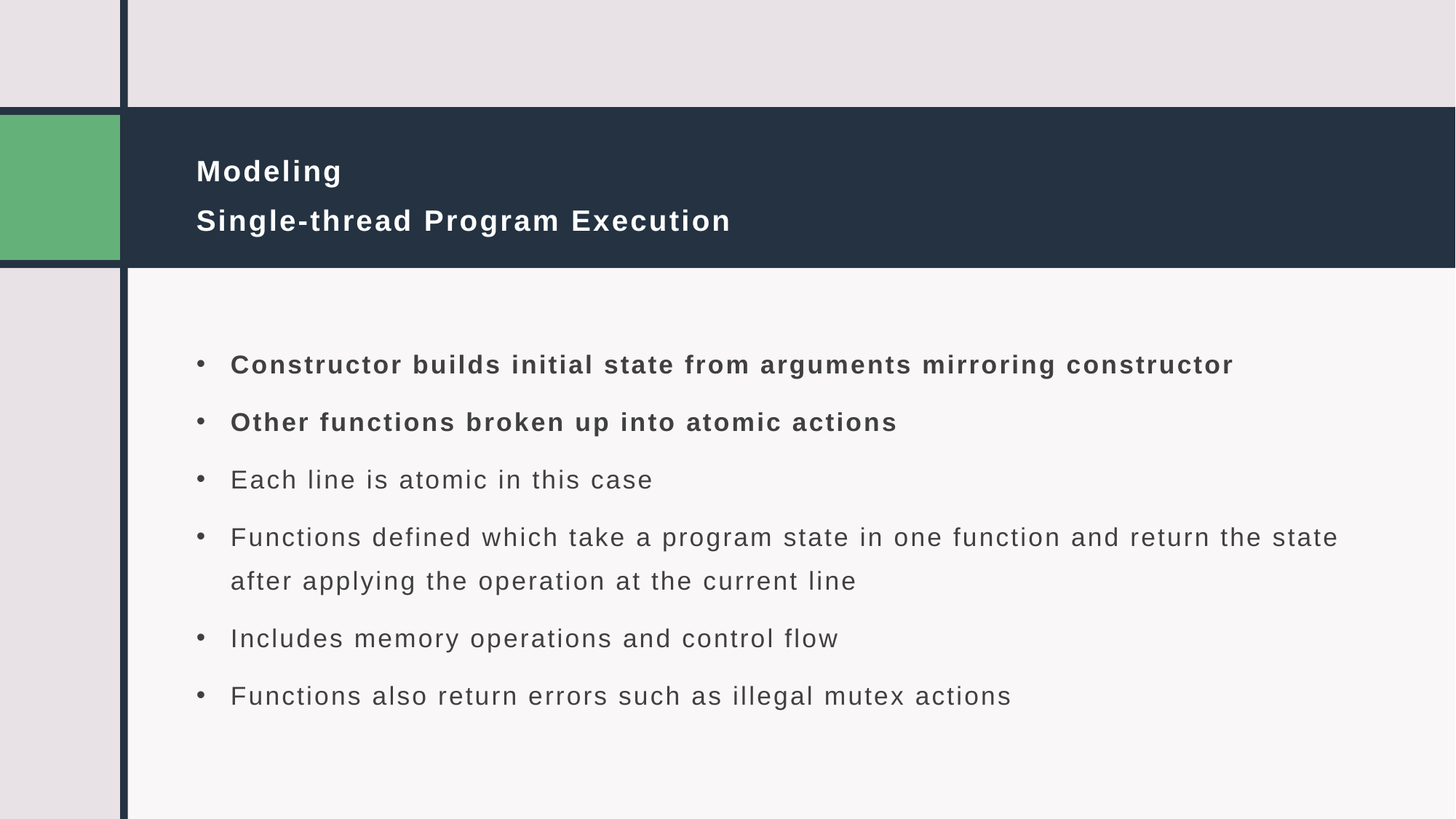

# Modeling Single-thread Program Execution

Constructor builds initial state from arguments mirroring constructor
Other functions broken up into atomic actions
Each line is atomic in this case
Functions defined which take a program state in one function and return the state after applying the operation at the current line
Includes memory operations and control flow
Functions also return errors such as illegal mutex actions